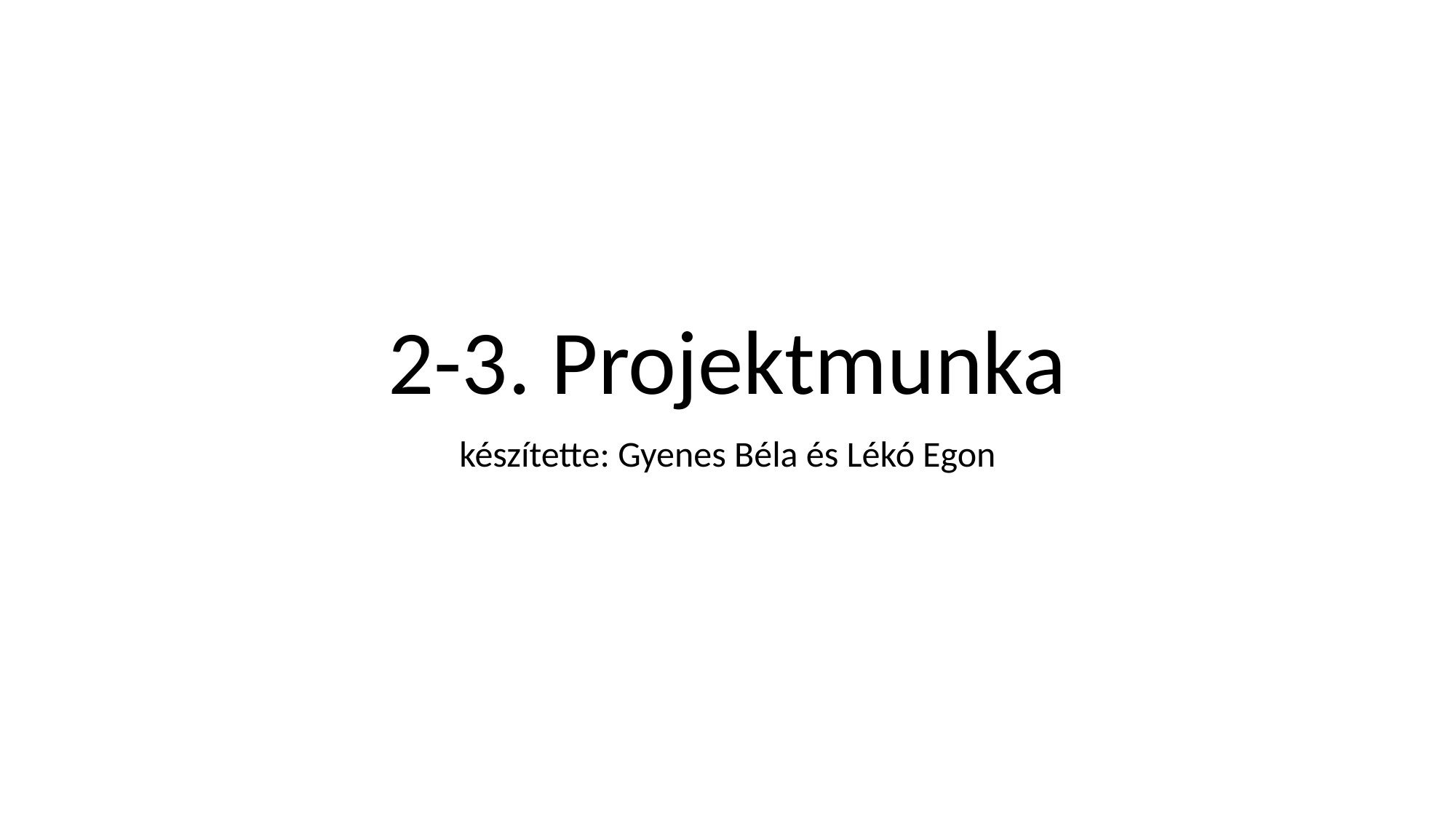

# 2-3. Projektmunka
készítette: Gyenes Béla és Lékó Egon